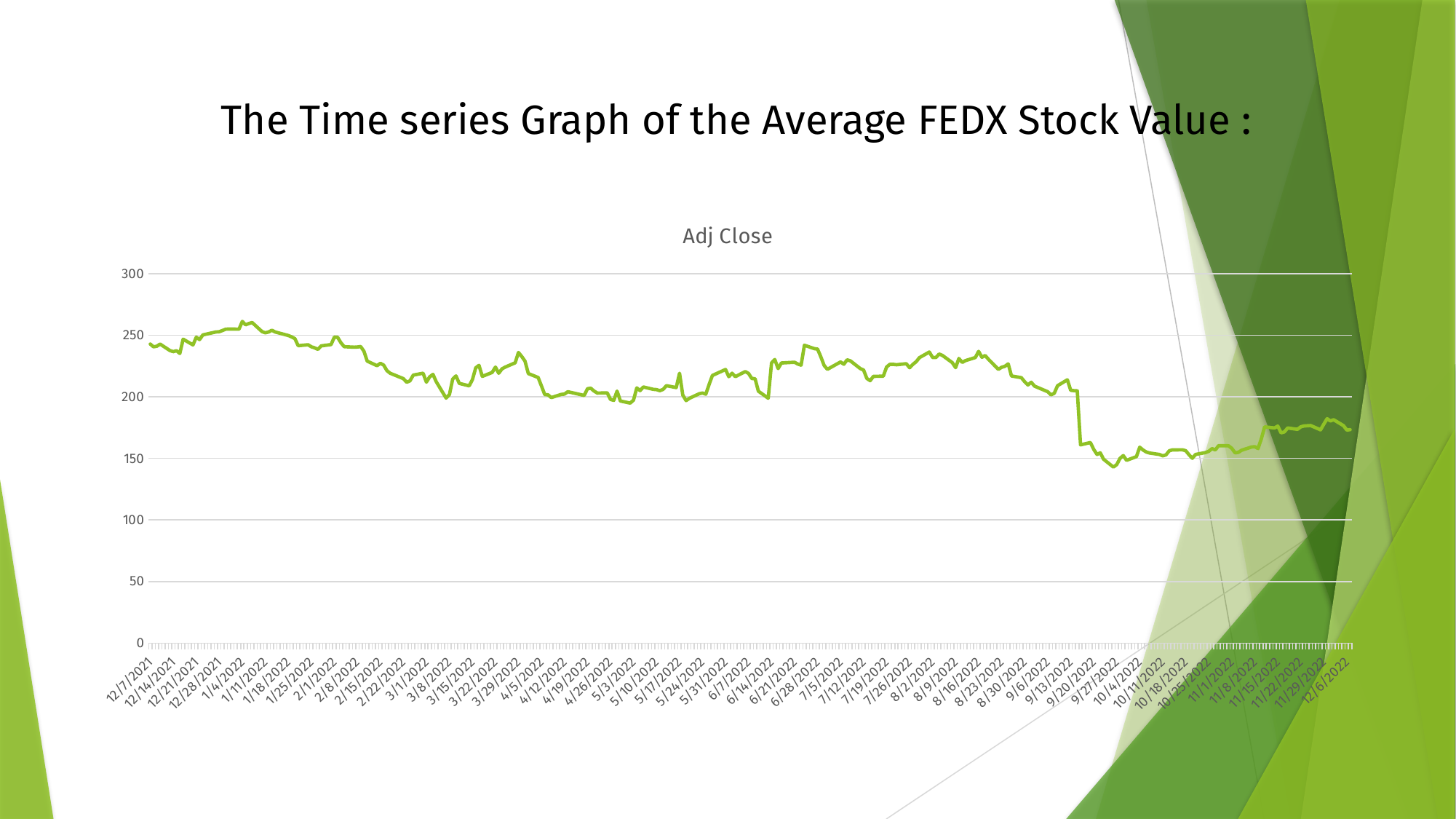

# The Time series Graph of the Average FEDX Stock Value :

### Chart:

| Category | Adj Close |
|---|---|
| 44537 | 242.90004 |
| 44538 | 240.628937 |
| 44539 | 241.12051400000001 |
| 44540 | 242.8759 |
| 44543 | 237.570282 |
| 44544 | 236.722153 |
| 44545 | 237.45192 |
| 44546 | 235.223175 |
| 44547 | 246.860062 |
| 44550 | 242.155991 |
| 44551 | 248.467529 |
| 44552 | 246.505051 |
| 44553 | 250.311691 |
| 44557 | 252.708084 |
| 44558 | 252.895493 |
| 44559 | 253.930954 |
| 44560 | 254.986176 |
| 44561 | 255.065079 |
| 44564 | 254.976303 |
| 44565 | 261.248413 |
| 44566 | 258.506805 |
| 44567 | 259.552185 |
| 44568 | 260.341125 |
| 44571 | 253.003937 |
| 44572 | 252.007904 |
| 44573 | 252.668655 |
| 44574 | 254.108475 |
| 44575 | 252.678513 |
| 44579 | 249.828461 |
| 44580 | 248.704239 |
| 44581 | 247.274261 |
| 44582 | 241.524841 |
| 44585 | 242.32363900000001 |
| 44586 | 240.66687 |
| 44587 | 239.799042 |
| 44588 | 238.586014 |
| 44589 | 241.396637 |
| 44592 | 242.461716 |
| 44593 | 248.51683 |
| 44594 | 248.33934 |
| 44595 | 243.90155 |
| 44596 | 240.735901 |
| 44599 | 240.36116 |
| 44600 | 240.489365 |
| 44601 | 240.864105 |
| 44602 | 237.087036 |
| 44603 | 229.000397 |
| 44606 | 225.302216 |
| 44607 | 227.215378 |
| 44608 | 225.84462 |
| 44609 | 221.268738 |
| 44610 | 219.15834 |
| 44614 | 214.779694 |
| 44615 | 211.870468 |
| 44616 | 212.935547 |
| 44617 | 217.669205 |
| 44620 | 219.197769 |
| 44621 | 211.939514 |
| 44622 | 216.219528 |
| 44623 | 218.251038 |
| 44624 | 212.294052 |
| 44627 | 198.984848 |
| 44628 | 201.854507 |
| 44629 | 214.451233 |
| 44630 | 216.984436 |
| 44631 | 210.948288 |
| 44634 | 208.919769 |
| 44635 | 213.96637 |
| 44636 | 223.564804 |
| 44637 | 225.593353 |
| 44638 | 216.618301 |
| 44641 | 219.83429 |
| 44642 | 224.198135 |
| 44643 | 219.15152 |
| 44644 | 222.763306 |
| 44645 | 224.188217 |
| 44648 | 227.641693 |
| 44649 | 236.072495 |
| 44650 | 232.787247 |
| 44651 | 228.967651 |
| 44652 | 218.933807 |
| 44655 | 215.707947 |
| 44656 | 208.820801 |
| 44657 | 201.864395 |
| 44658 | 201.63681 |
| 44659 | 199.410355 |
| 44662 | 201.983124 |
| 44663 | 202.240433 |
| 44664 | 204.150208 |
| 44665 | 203.586182 |
| 44669 | 201.132141 |
| 44670 | 206.624039 |
| 44671 | 207.000061 |
| 44672 | 204.694458 |
| 44673 | 203.061737 |
| 44676 | 203.249741 |
| 44677 | 197.906281 |
| 44678 | 197.174011 |
| 44679 | 204.68457 |
| 44680 | 196.65947 |
| 44683 | 194.947556 |
| 44684 | 197.352142 |
| 44685 | 207.296921 |
| 44686 | 205.070496 |
| 44687 | 208.009399 |
| 44690 | 206.089691 |
| 44691 | 205.881897 |
| 44692 | 205.030899 |
| 44693 | 206.020432 |
| 44694 | 209.078079 |
| 44697 | 207.524506 |
| 44698 | 219.181198 |
| 44699 | 201.438904 |
| 44700 | 196.966217 |
| 44701 | 198.796844 |
| 44704 | 202.54718 |
| 44705 | 203.101303 |
| 44706 | 202.171158 |
| 44707 | 210.067596 |
| 44708 | 217.370346 |
| 44712 | 222.228958 |
| 44713 | 216.380829 |
| 44714 | 219.200989 |
| 44715 | 216.410507 |
| 44718 | 220.517075 |
| 44719 | 219.052551 |
| 44720 | 214.896515 |
| 44721 | 214.728302 |
| 44722 | 204.605408 |
| 44725 | 198.876007 |
| 44726 | 227.542725 |
| 44727 | 230.343109 |
| 44728 | 222.951309 |
| 44729 | 227.493256 |
| 44733 | 228.106781 |
| 44734 | 226.622467 |
| 44735 | 225.741791 |
| 44736 | 241.913101 |
| 44739 | 239.158203 |
| 44740 | 238.780273 |
| 44741 | 232.534531 |
| 44742 | 225.473267 |
| 44743 | 222.390182 |
| 44747 | 228.357452 |
| 44748 | 226.477753 |
| 44749 | 230.087967 |
| 44750 | 229.232651 |
| 44753 | 222.96701 |
| 44754 | 221.763611 |
| 44755 | 214.950989 |
| 44756 | 213.121017 |
| 44757 | 216.641708 |
| 44760 | 216.790878 |
| 44761 | 224.200241 |
| 44762 | 226.418091 |
| 44763 | 226.418091 |
| 44764 | 226.060043 |
| 44767 | 226.925293 |
| 44768 | 223.643295 |
| 44769 | 226.388245 |
| 44770 | 228.556351 |
| 44771 | 231.818466 |
| 44774 | 236.403305 |
| 44775 | 231.997482 |
| 44776 | 231.917923 |
| 44777 | 234.812042 |
| 44778 | 233.608643 |
| 44781 | 227.770676 |
| 44782 | 223.742752 |
| 44783 | 231.181946 |
| 44784 | 227.989471 |
| 44785 | 229.4216 |
| 44788 | 231.93782 |
| 44789 | 236.920471 |
| 44790 | 232.146667 |
| 44791 | 233.588745 |
| 44792 | 230.465881 |
| 44795 | 222.350403 |
| 44796 | 224.031174 |
| 44797 | 224.826813 |
| 44798 | 226.786057 |
| 44799 | 216.96991 |
| 44802 | 215.547699 |
| 44803 | 212.31543 |
| 44804 | 209.660004 |
| 44805 | 211.860001 |
| 44806 | 208.720001 |
| 44810 | 204.169998 |
| 44811 | 201.619995 |
| 44812 | 202.869995 |
| 44813 | 209.070007 |
| 44816 | 213.839996 |
| 44817 | 205.339996 |
| 44818 | 205.009995 |
| 44819 | 204.869995 |
| 44820 | 161.020004 |
| 44823 | 162.899994 |
| 44824 | 157.399994 |
| 44825 | 153.25 |
| 44826 | 154.539993 |
| 44827 | 149.330002 |
| 44830 | 142.899994 |
| 44831 | 144.949997 |
| 44832 | 149.990005 |
| 44833 | 152.309998 |
| 44834 | 148.470001 |
| 44837 | 151.460007 |
| 44838 | 159.119995 |
| 44839 | 156.869995 |
| 44840 | 155.190002 |
| 44841 | 154.410004 |
| 44844 | 153.210007 |
| 44845 | 152.080002 |
| 44846 | 152.889999 |
| 44847 | 156.25 |
| 44848 | 156.960007 |
| 44851 | 156.979996 |
| 44852 | 156.300003 |
| 44853 | 152.960007 |
| 44854 | 150.139999 |
| 44855 | 153.229996 |
| 44858 | 154.759995 |
| 44859 | 155.800003 |
| 44860 | 157.960007 |
| 44861 | 156.910004 |
| 44862 | 160.369995 |
| 44865 | 160.279999 |
| 44866 | 158.190002 |
| 44867 | 154.559998 |
| 44868 | 154.919998 |
| 44869 | 156.660004 |
| 44872 | 159.240005 |
| 44873 | 159.539993 |
| 44874 | 158.039993 |
| 44875 | 166.0 |
| 44876 | 175.610001 |
| 44879 | 174.759995 |
| 44880 | 176.259995 |
| 44881 | 170.770004 |
| 44882 | 171.539993 |
| 44883 | 174.720001 |
| 44886 | 173.639999 |
| 44887 | 175.669998 |
| 44888 | 176.360001 |
| 44890 | 176.699997 |
| 44893 | 173.210007 |
| 44894 | 177.820007 |
| 44895 | 182.220001 |
| 44896 | 180.449997 |
| 44897 | 181.410004 |
| 44900 | 176.600006 |
| 44901 | 173.050003 |
| 44902 | 173.365005 |